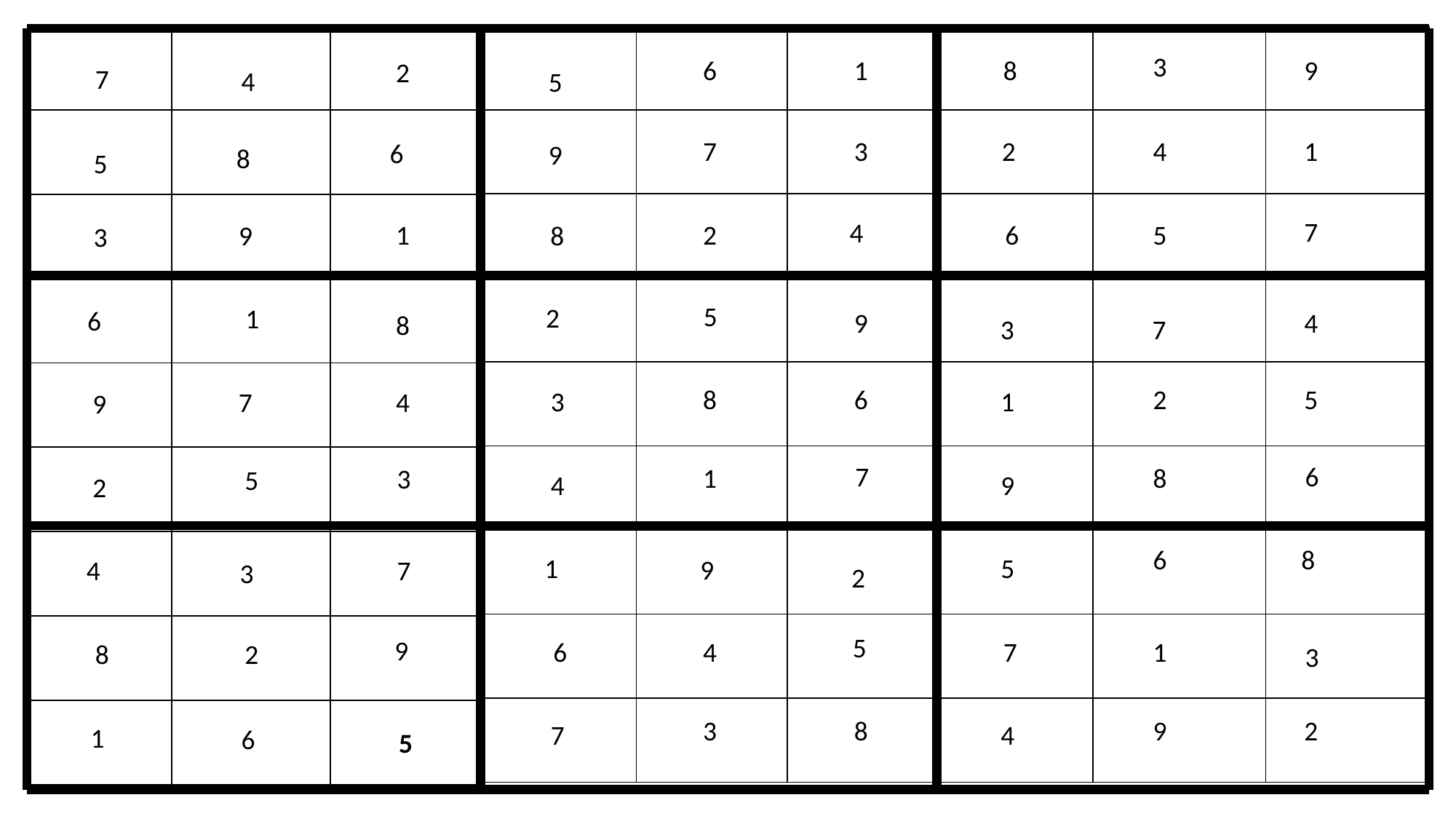

|  |  |  |
| --- | --- | --- |
|  |  |  |
|  |  |  |
|  |  |  |
|  |  |  |
|  |  |  |
|  |  |  |
|  |  |  |
|  |  |  |
|  |  |  |
| --- | --- | --- |
|  |  |  |
|  |  |  |
|  |  |  |
|  |  |  |
|  |  |  |
|  |  |  |
|  |  |  |
|  |  |  |
|  |  |  |
| --- | --- | --- |
|  |  |  |
|  |  |  |
|  |  |  |
|  |  |  |
|  |  |  |
|  |  |  |
|  |  |  |
|  |  |  |
     3
     6
     1
     8
     9
     2
     7
     4
     5
     7
     3
     2
     4
     1
    6
     9
    8
     5
     7
     4
     1
     6
     2
     5
     9
     8
     3
     5
    2
     1
    6
     9
     4
     8
     7
     3
     8
     6
     2
     5
     3
     1
    7
     4
     9
     7
     6
     1
     8
     3
     5
     4
     9
     2
     6
     8
    1
     5
     9
     7
    4
     3
     2
     5
     9
     6
     4
     7
     1
     8
     2
     3
     3
     8
     9
     2
     7
     4
     1
     6
     5